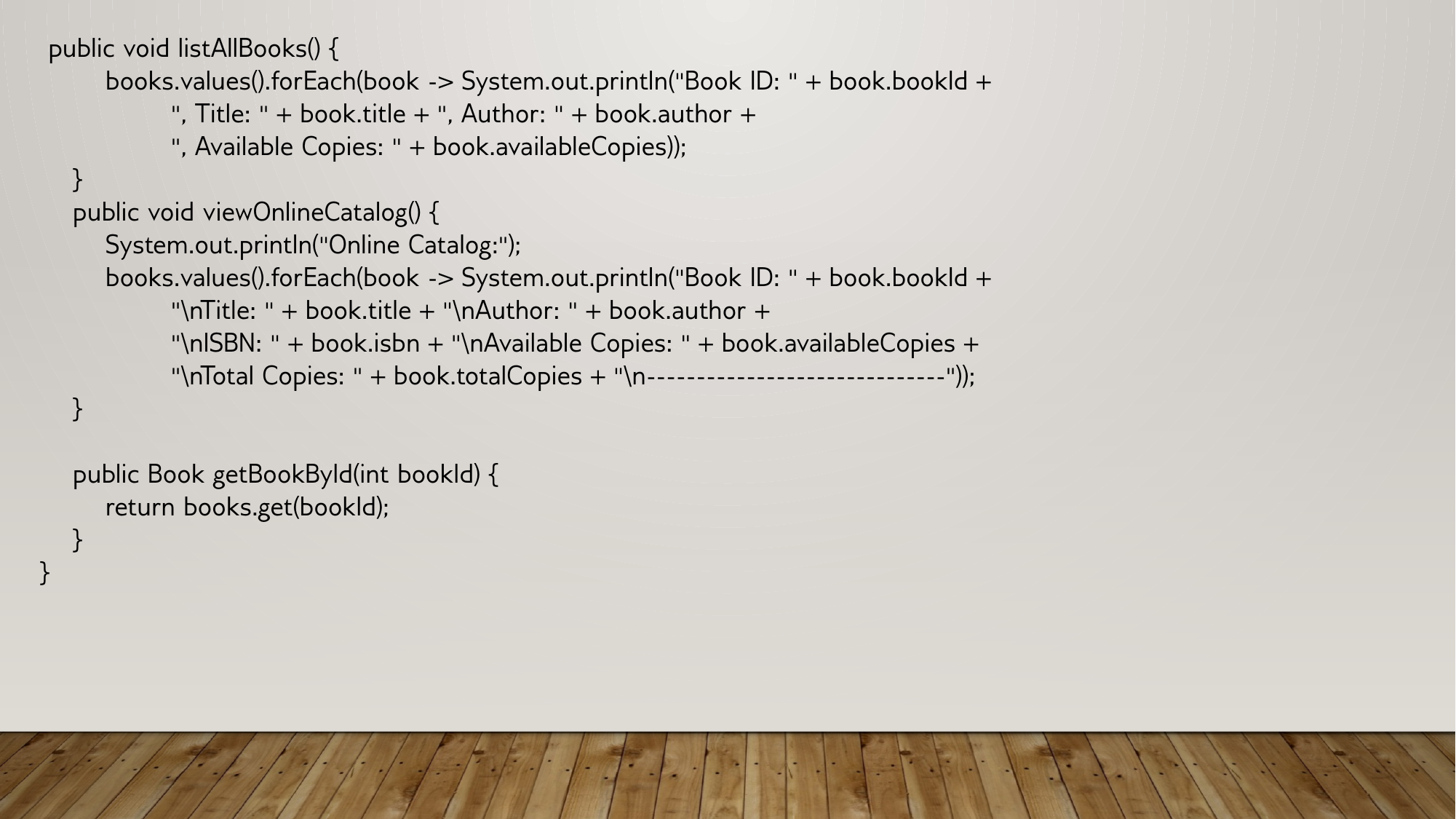

public void listAllBooks() {
        books.values().forEach(book -> System.out.println("Book ID: " + book.bookId +
                ", Title: " + book.title + ", Author: " + book.author +
                ", Available Copies: " + book.availableCopies));
    }
    public void viewOnlineCatalog() {
        System.out.println("Online Catalog:");
        books.values().forEach(book -> System.out.println("Book ID: " + book.bookId +
                "\nTitle: " + book.title + "\nAuthor: " + book.author +
                "\nISBN: " + book.isbn + "\nAvailable Copies: " + book.availableCopies +
                "\nTotal Copies: " + book.totalCopies + "\n------------------------------"));
    }

    public Book getBookById(int bookId) {
        return books.get(bookId);
    }
}